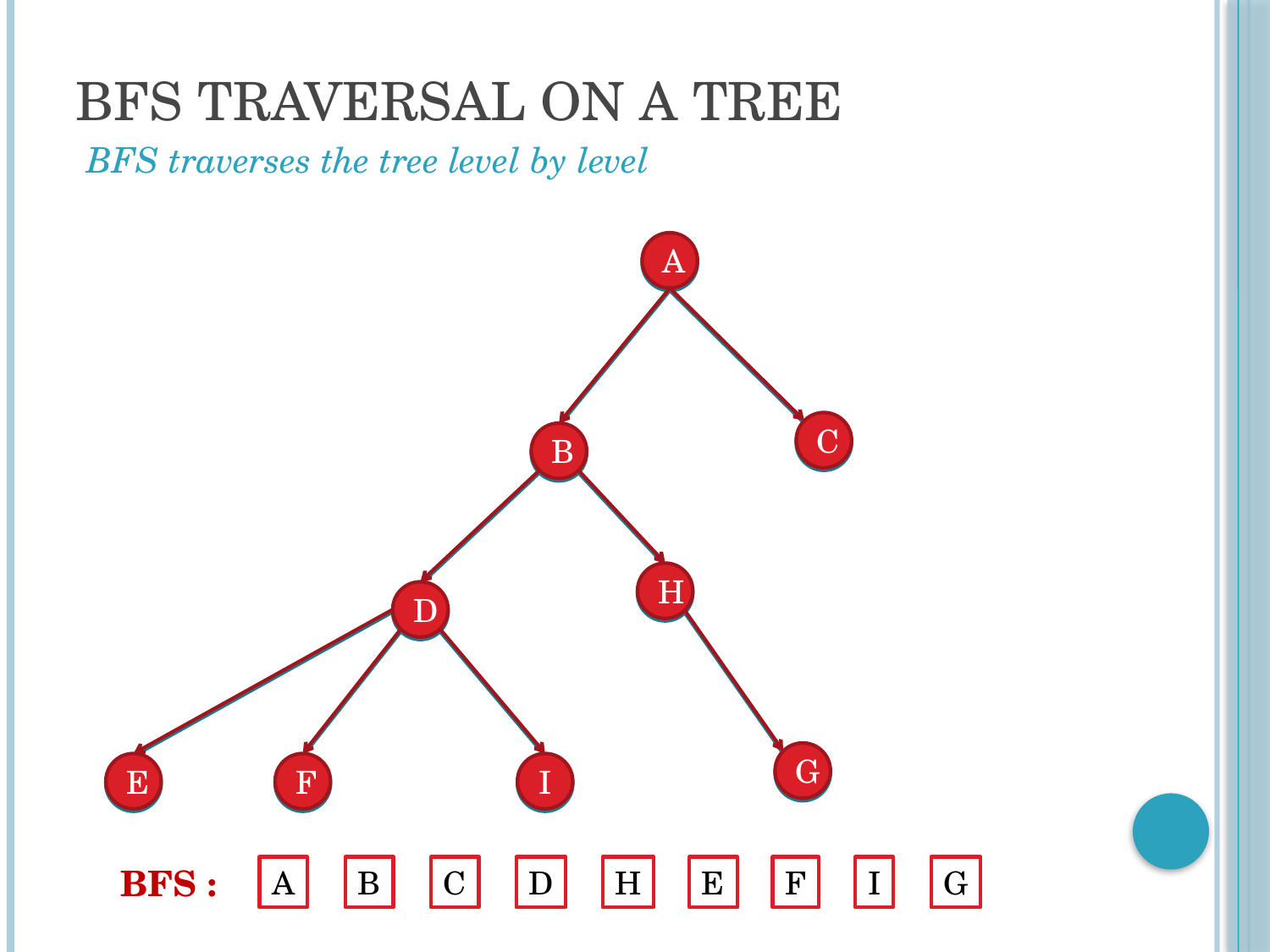

# BFS Traversal on a Tree
BFS traverses the tree level by level
A
A
C
B
H
D
G
E
F
I
C
B
H
D
G
E
F
I
BFS :
A
B
C
D
H
E
F
I
G